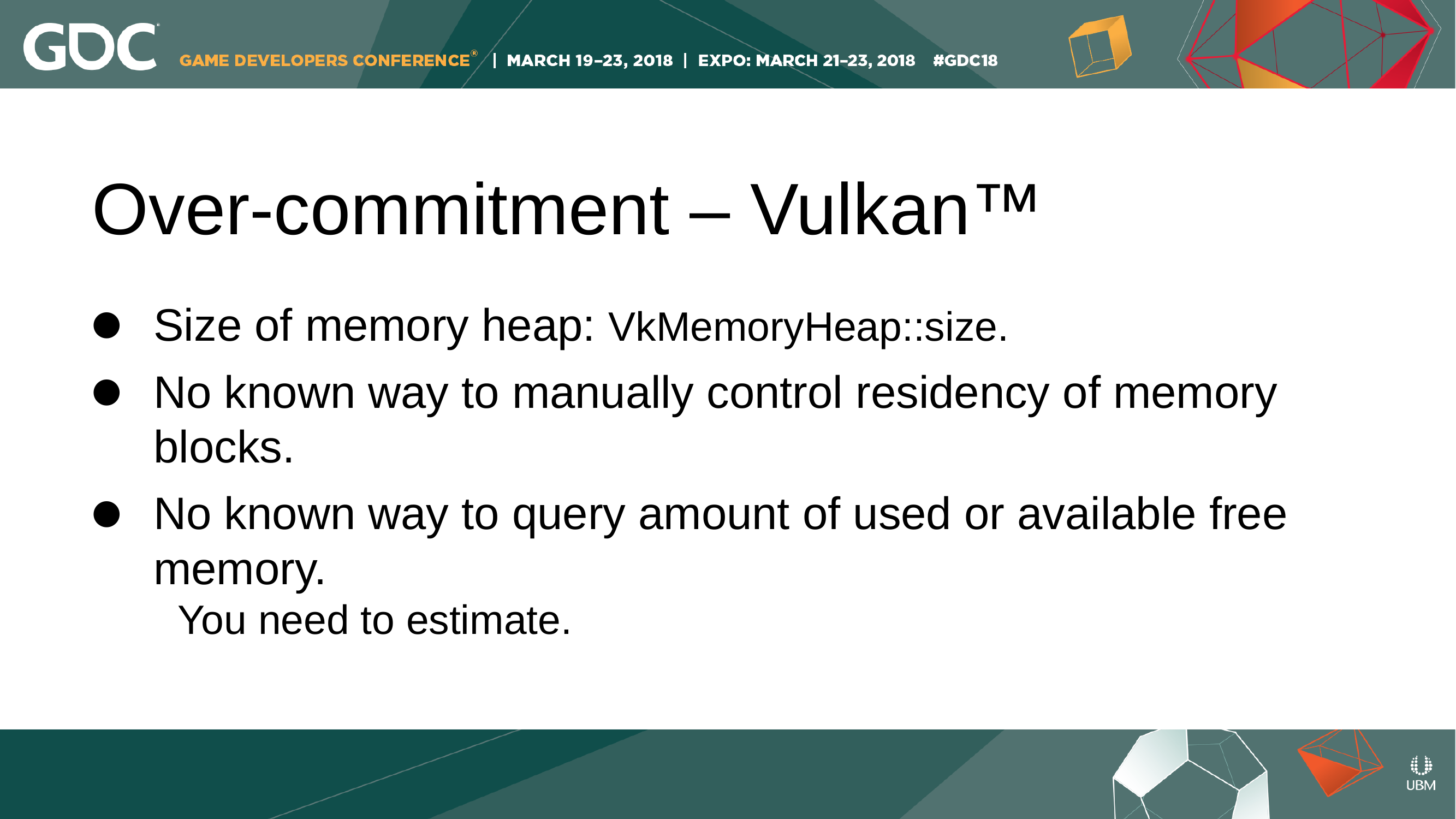

Over-commitment – Vulkan™
Size of memory heap: VkMemoryHeap::size.
No known way to manually control residency of memory blocks.
No known way to query amount of used or available free memory.
You need to estimate.